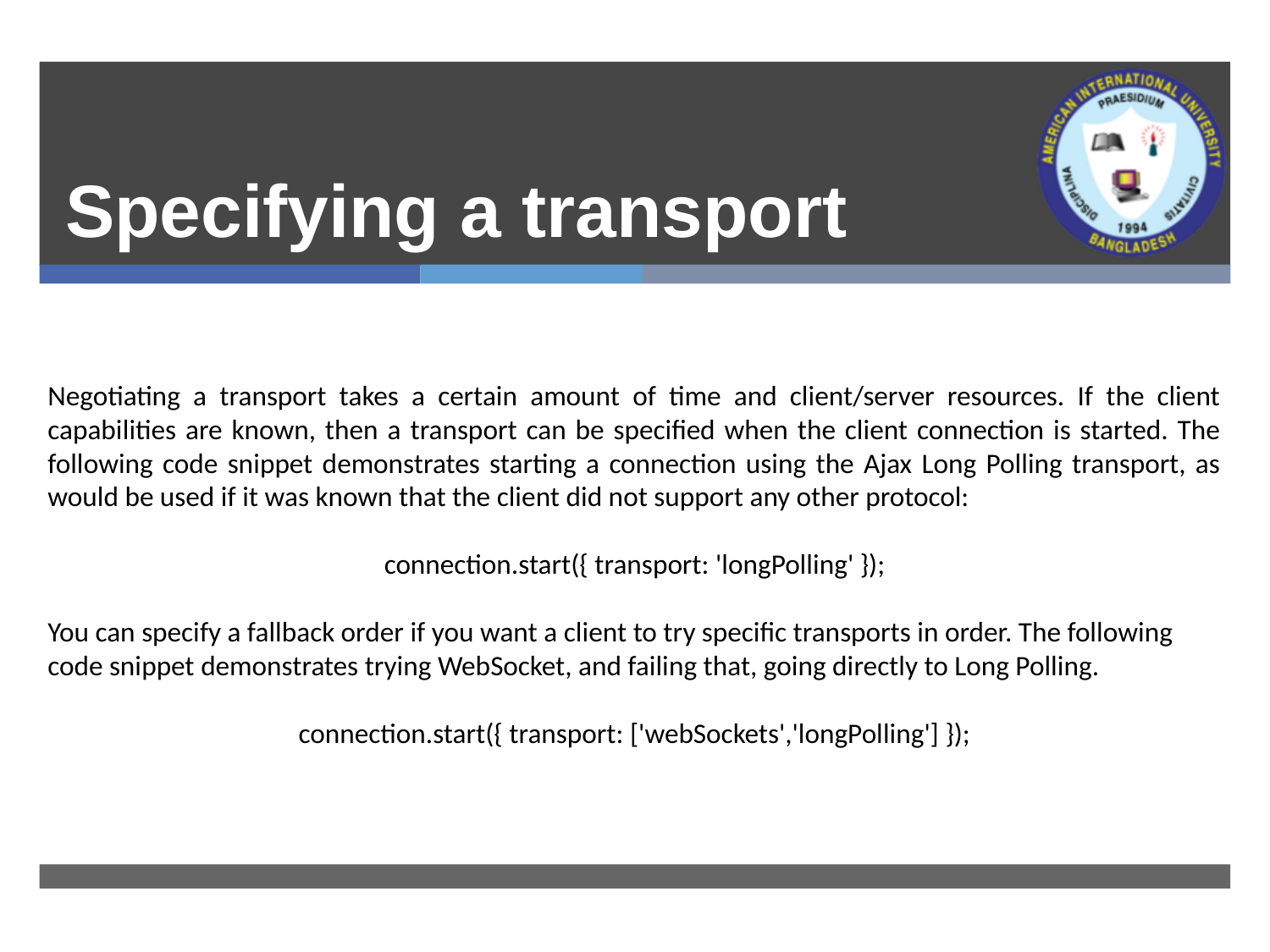

# Specifying a transport
Negotiating a transport takes a certain amount of time and client/server resources. If the client capabilities are known, then a transport can be specified when the client connection is started. The following code snippet demonstrates starting a connection using the Ajax Long Polling transport, as would be used if it was known that the client did not support any other protocol:

connection.start({ transport: 'longPolling' });

You can specify a fallback order if you want a client to try specific transports in order. The following code snippet demonstrates trying WebSocket, and failing that, going directly to Long Polling.

connection.start({ transport: ['webSockets','longPolling'] });